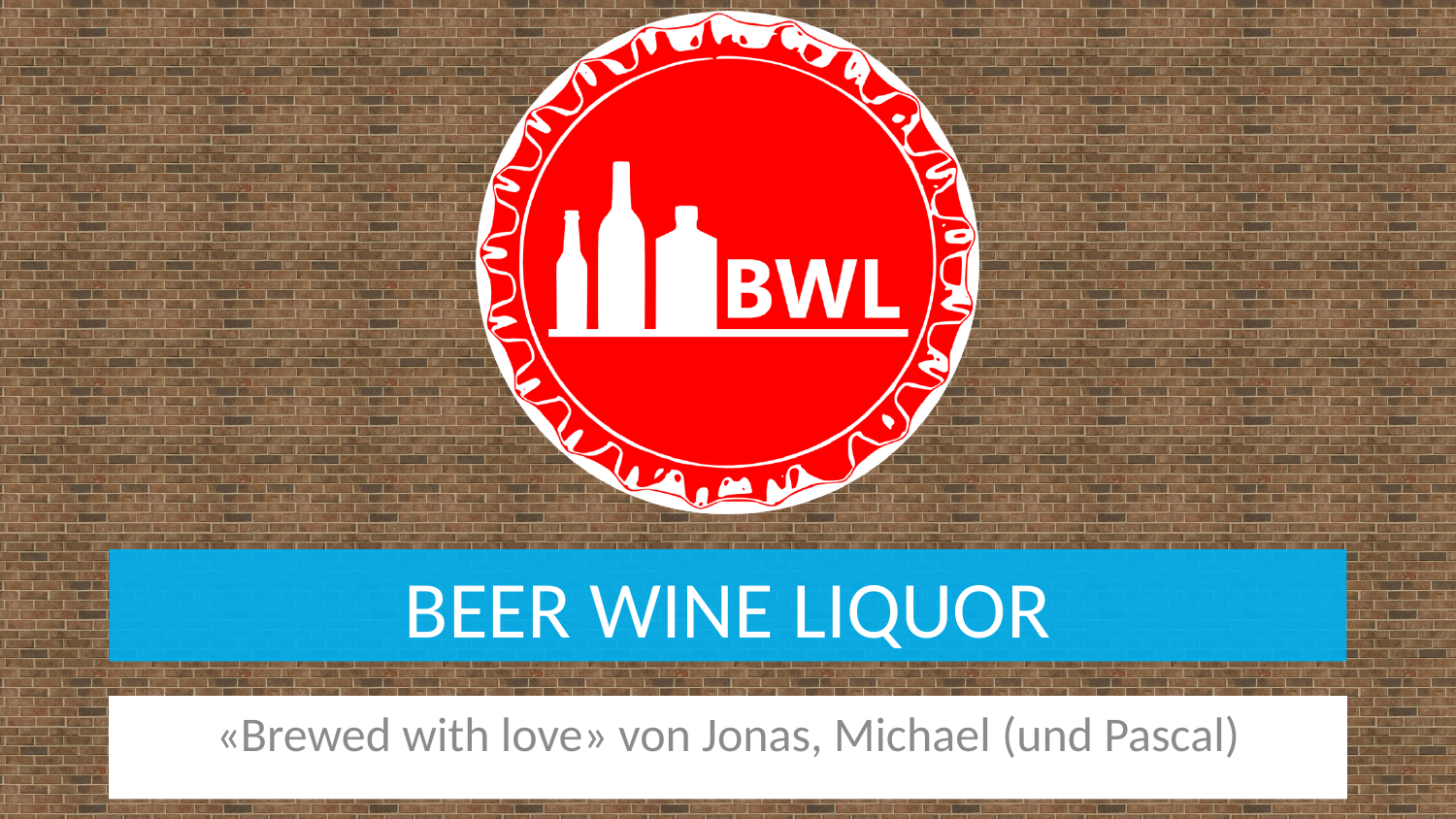

# BEER WINE LIQUOR
«Brewed with love» von Jonas, Michael (und Pascal)